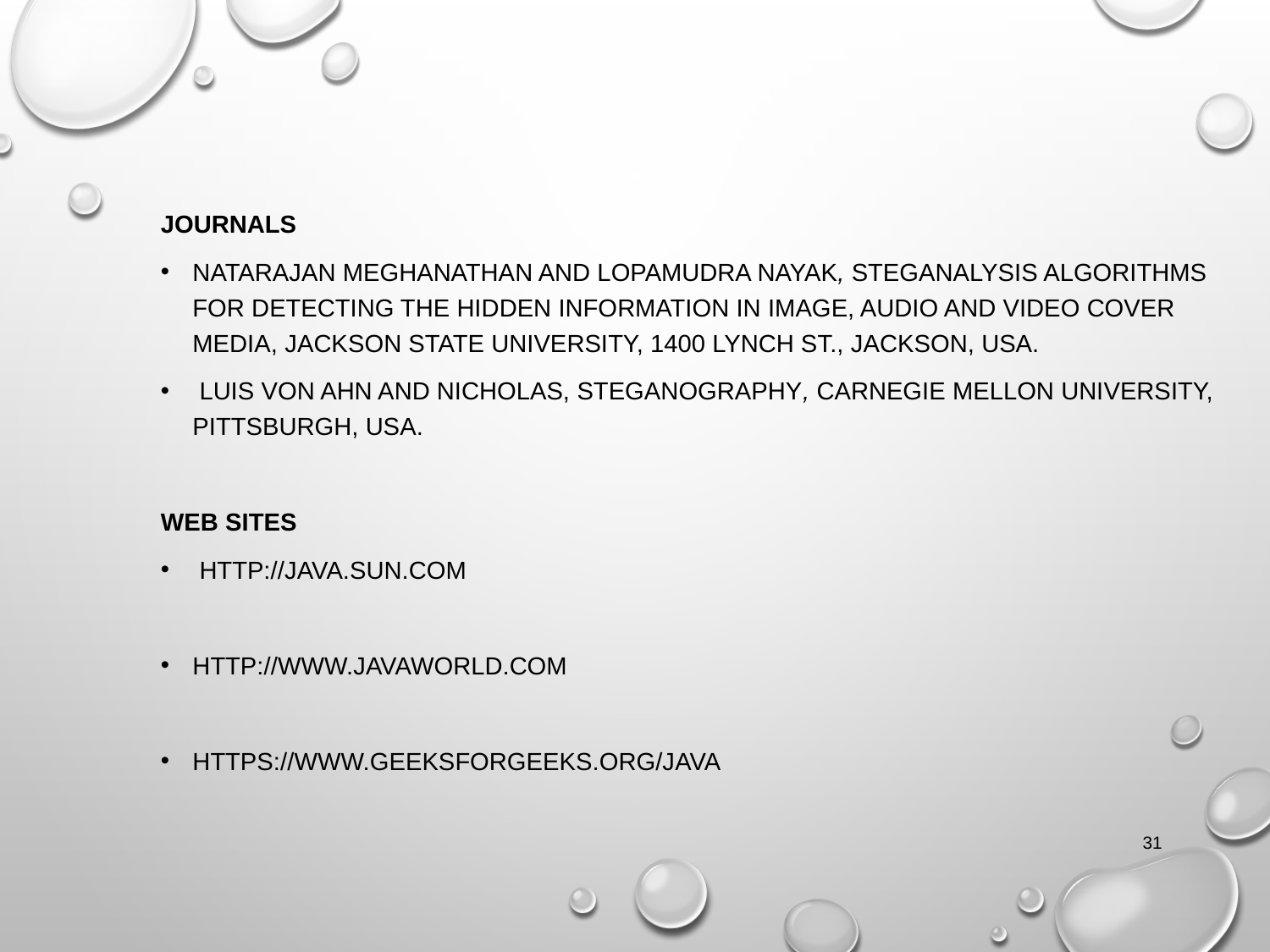

#
Journals
Natarajan Meghanathan and Lopamudra Nayak, Steganalysis Algorithms for Detecting the Hidden Information in Image, Audio and Video Cover Media, Jackson State University, 1400 Lynch St., Jackson, USA.
 Luis von Ahn and Nicholas, Steganography, Carnegie Mellon University, Pittsburgh, USA.

Web Sites
 http://java.sun.com

http://www.javaworld.com

https://www.geeksforgeeks.org/java

31